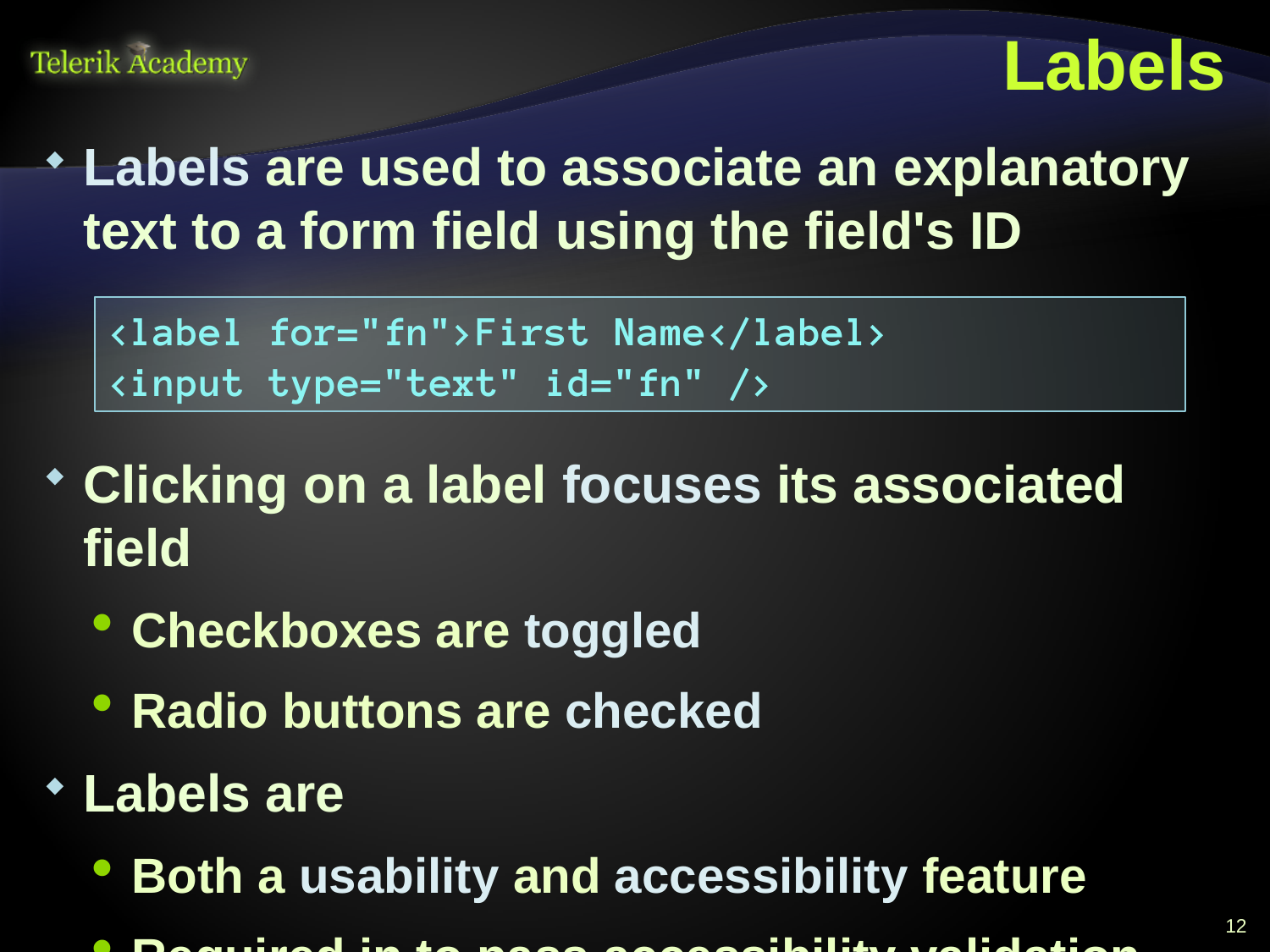

# Labels
Labels are used to associate an explanatory text to a form field using the field's ID

Clicking on a label focuses its associated field
Checkboxes are toggled
Radio buttons are checked
Labels are
Both a usability and accessibility feature
Required in to pass accessibility validation
<label for="fn">First Name</label>
<input type="text" id="fn" />
12